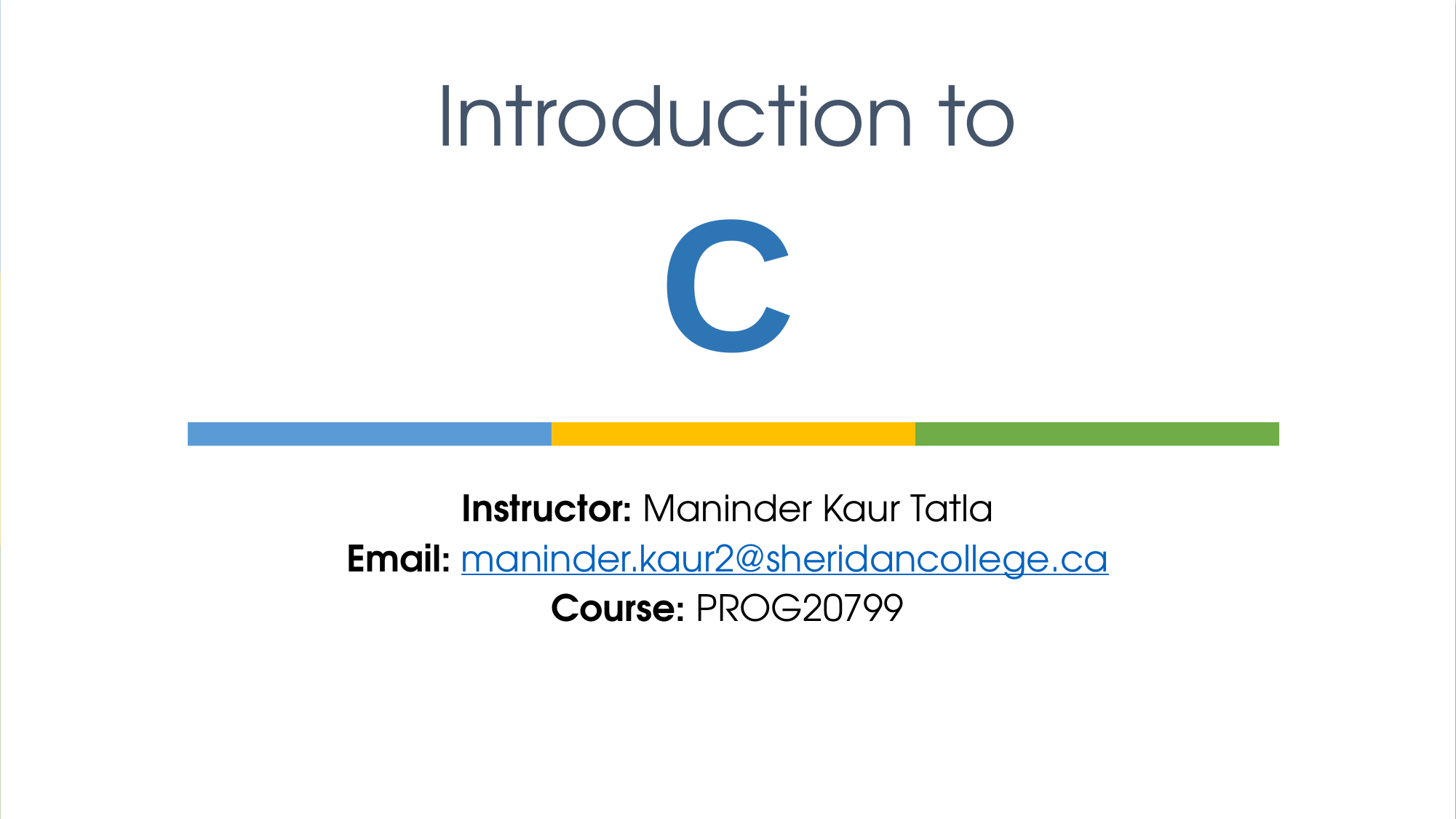

# Introduction to C
Instructor: Maninder Kaur Tatla
Email: maninder.kaur2@sheridancollege.ca
Course: PROG20799